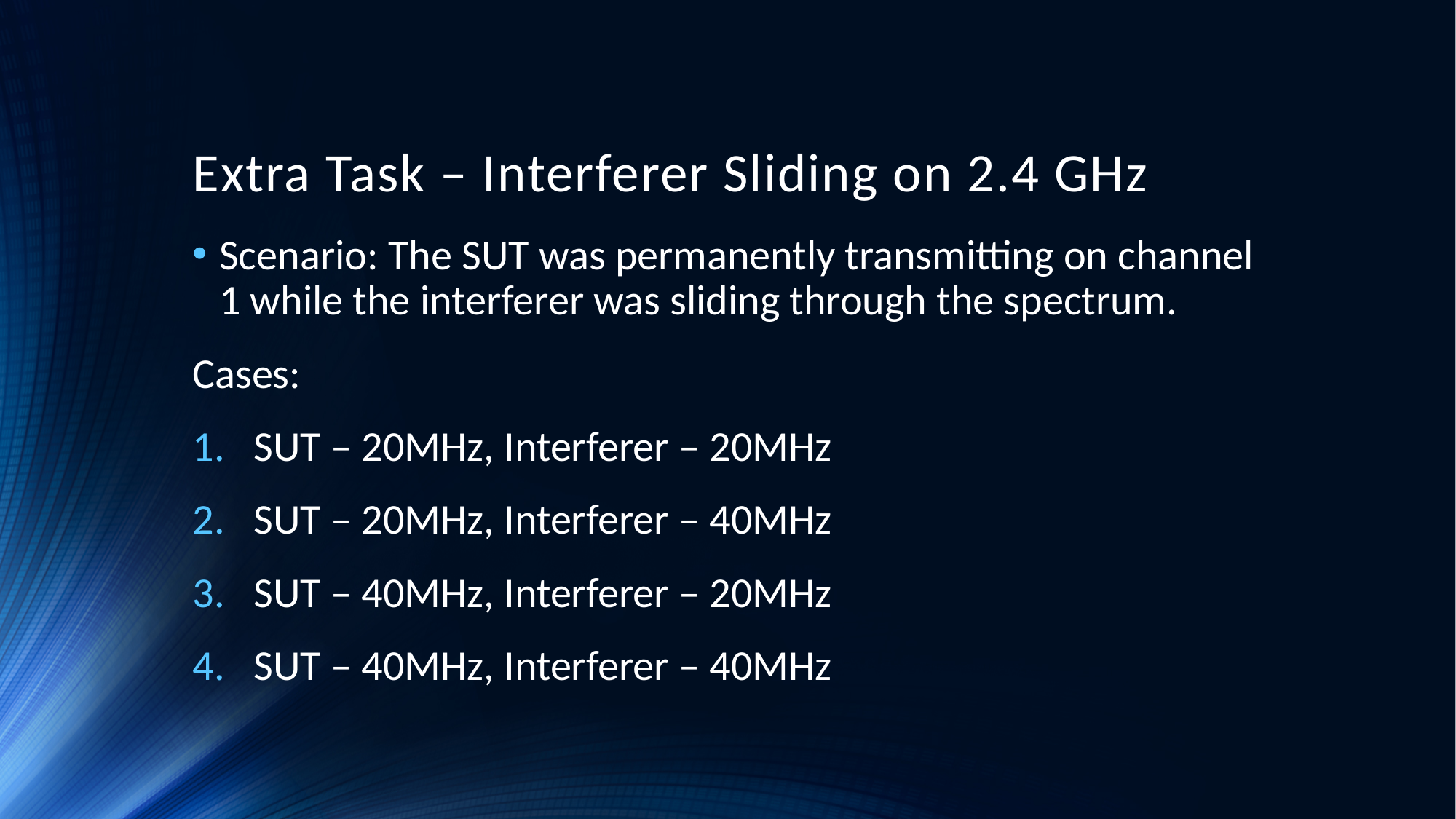

Extra Task – Interferer Sliding on 2.4 GHz
Scenario: The SUT was permanently transmitting on channel 1 while the interferer was sliding through the spectrum.
Cases:
SUT – 20MHz, Interferer – 20MHz
SUT – 20MHz, Interferer – 40MHz
SUT – 40MHz, Interferer – 20MHz
SUT – 40MHz, Interferer – 40MHz